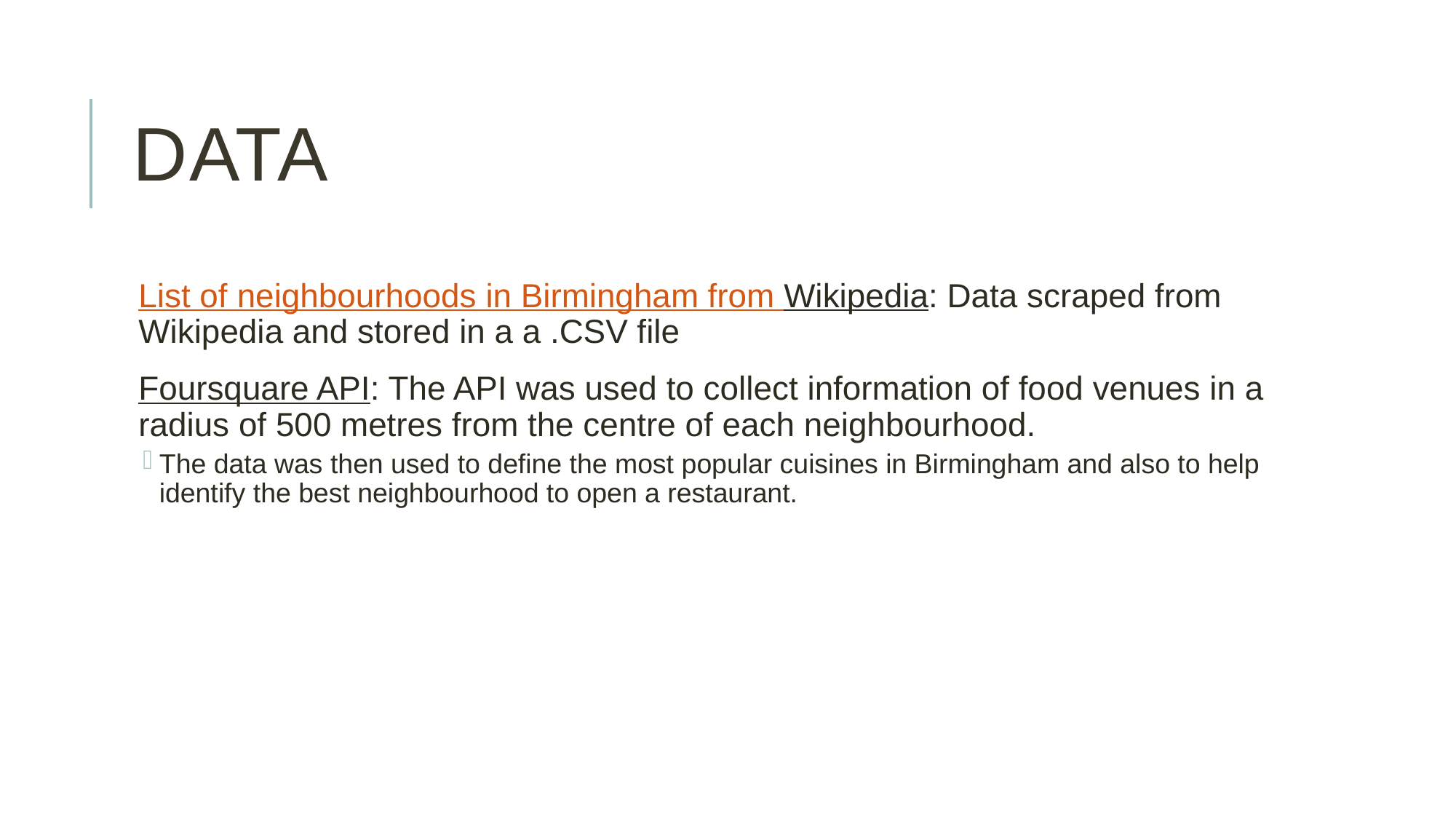

# Data
List of neighbourhoods in Birmingham from Wikipedia: Data scraped from Wikipedia and stored in a a .CSV file
Foursquare API: The API was used to collect information of food venues in a radius of 500 metres from the centre of each neighbourhood.
The data was then used to define the most popular cuisines in Birmingham and also to help identify the best neighbourhood to open a restaurant.